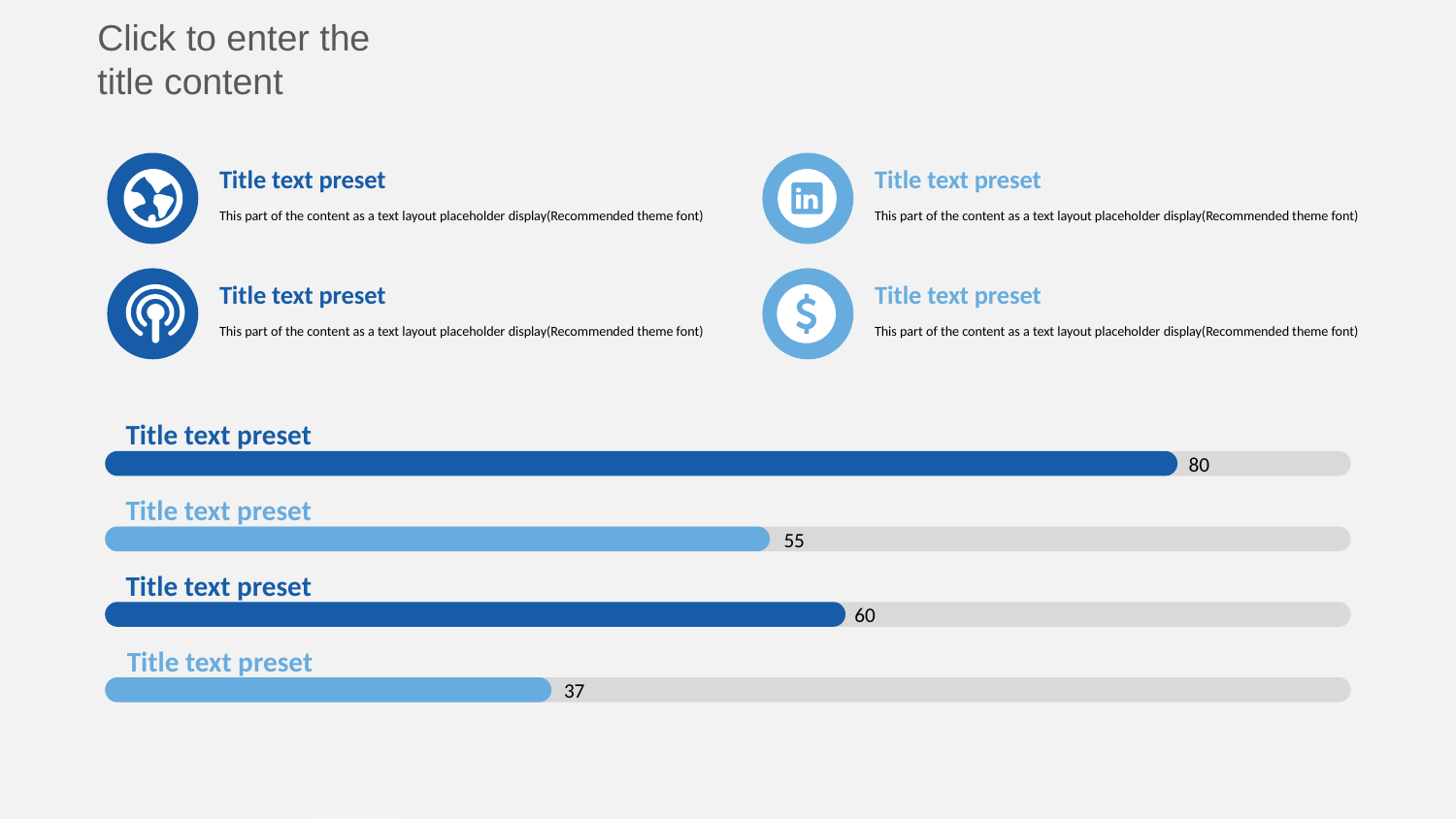

Click to enter the title content

Title text preset
This part of the content as a text layout placeholder display(Recommended theme font)
Title text preset
This part of the content as a text layout placeholder display(Recommended theme font)

Title text preset
This part of the content as a text layout placeholder display(Recommended theme font)
Title text preset
This part of the content as a text layout placeholder display(Recommended theme font)

Title text preset

80
Title text preset

55
Title text preset

60
Title text preset
37